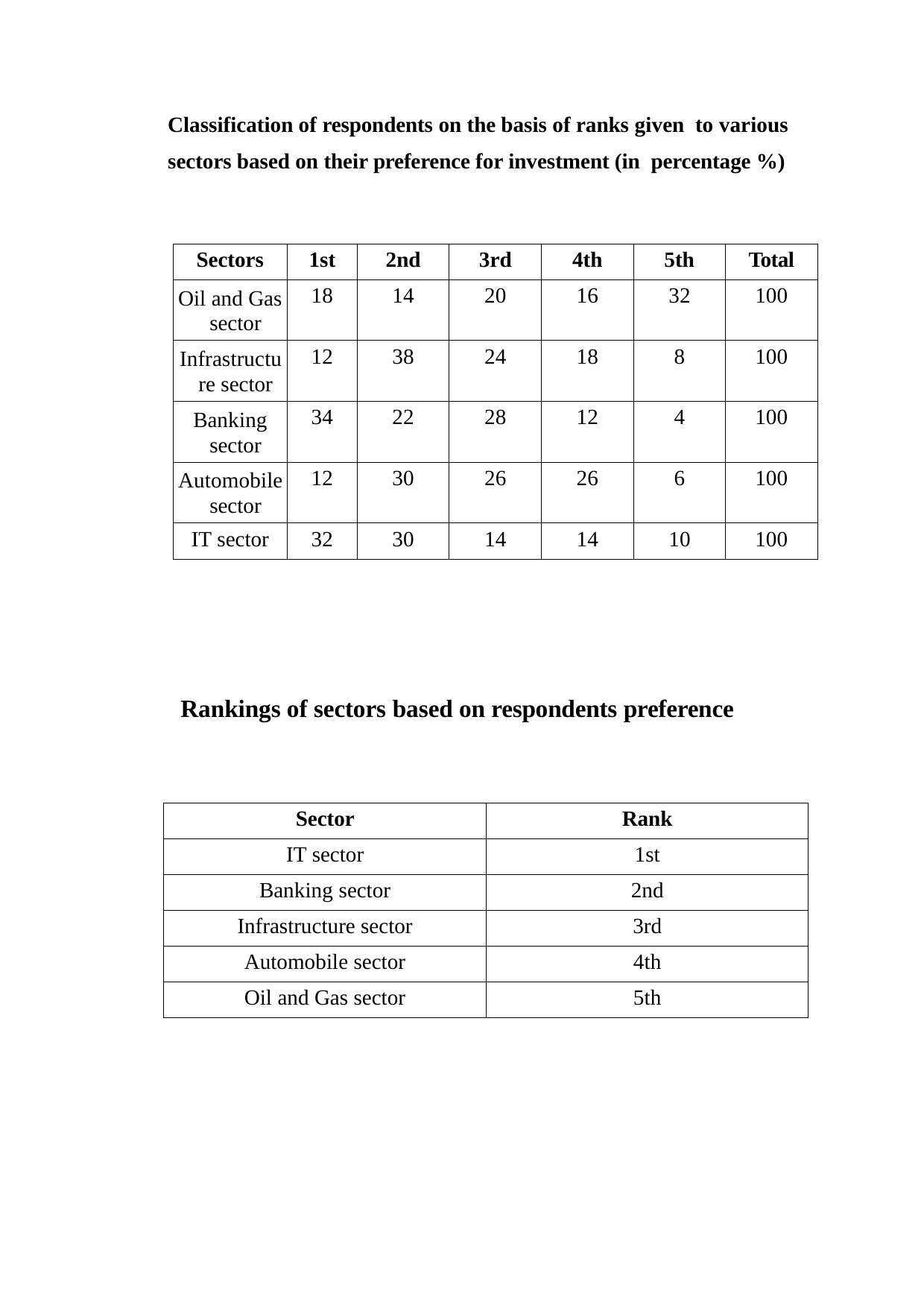

Classification of respondents on the basis of ranks given  to various sectors based on their preference for investment (in  percentage %)
| Sectors | 1st | 2nd | 3rd | 4th | 5th | Total |
| --- | --- | --- | --- | --- | --- | --- |
| Oil and Gas sector | 18 | 14 | 20 | 16 | 32 | 100 |
| Infrastructu re sector | 12 | 38 | 24 | 18 | 8 | 100 |
| Banking sector | 34 | 22 | 28 | 12 | 4 | 100 |
| Automobile sector | 12 | 30 | 26 | 26 | 6 | 100 |
| IT sector | 32 | 30 | 14 | 14 | 10 | 100 |
 Rankings of sectors based on respondents preference
| Sector | Rank |
| --- | --- |
| IT sector | 1st |
| Banking sector | 2nd |
| Infrastructure sector | 3rd |
| Automobile sector | 4th |
| Oil and Gas sector | 5th |